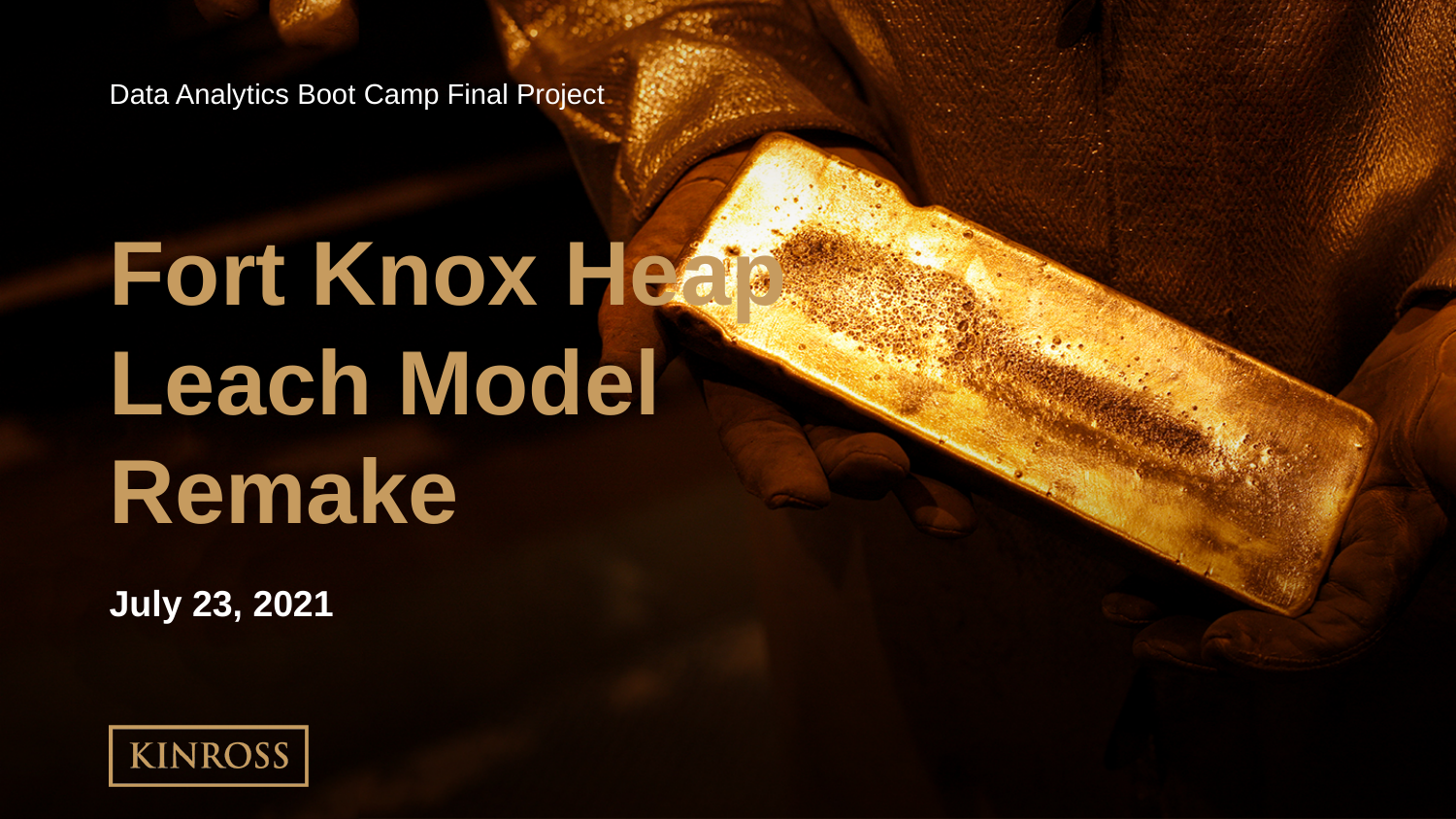

Data Analytics Boot Camp Final Project
# Fort Knox Heap Leach Model Remake
July 23, 2021

1